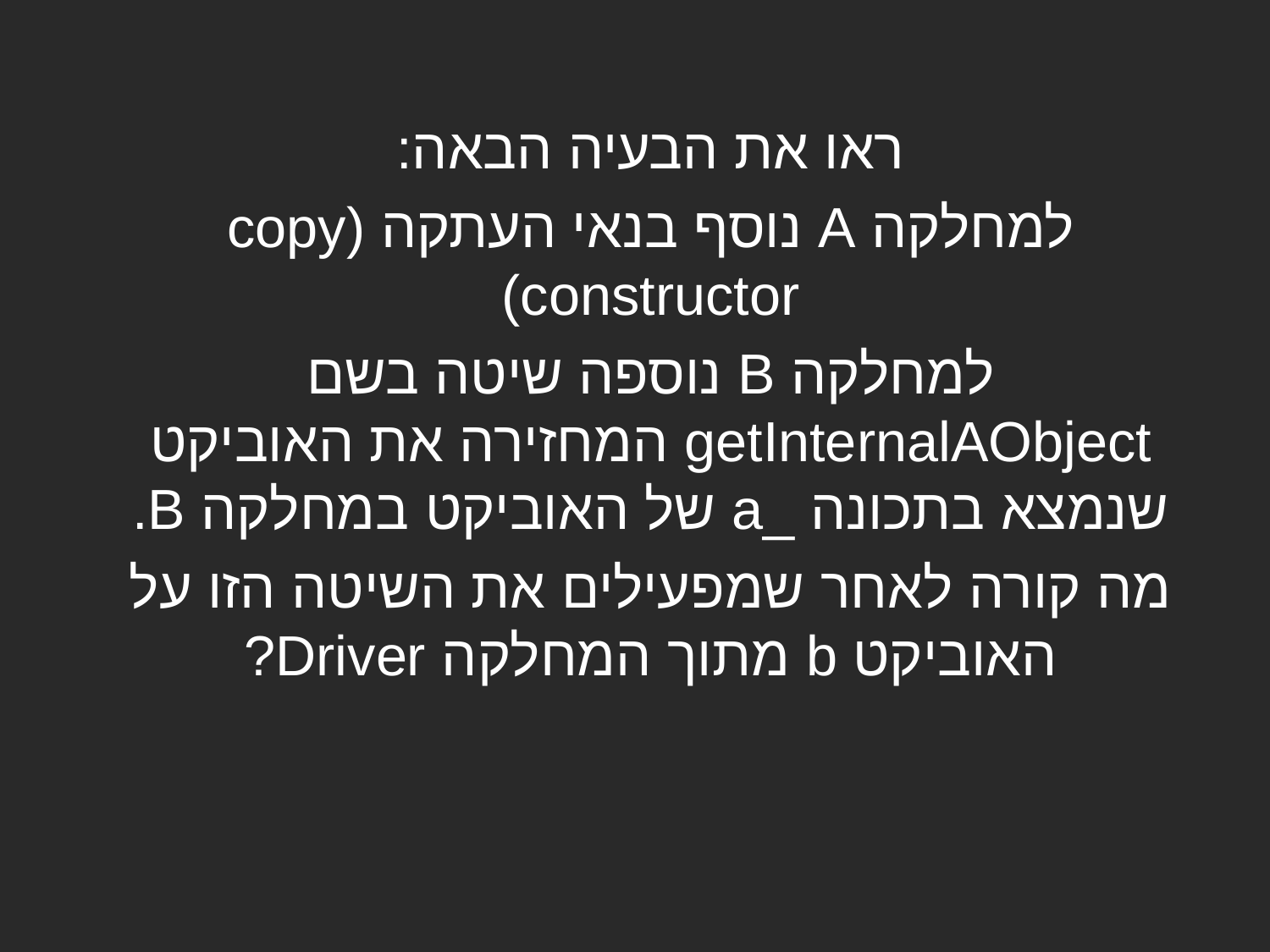

ראו את הבעיה הבאה:
למחלקה A נוסף בנאי העתקה (copy constructor)
למחלקה B נוספה שיטה בשם getInternalAObject המחזירה את האוביקט שנמצא בתכונה _a של האוביקט במחלקה B.
מה קורה לאחר שמפעילים את השיטה הזו על האוביקט b מתוך המחלקה Driver?